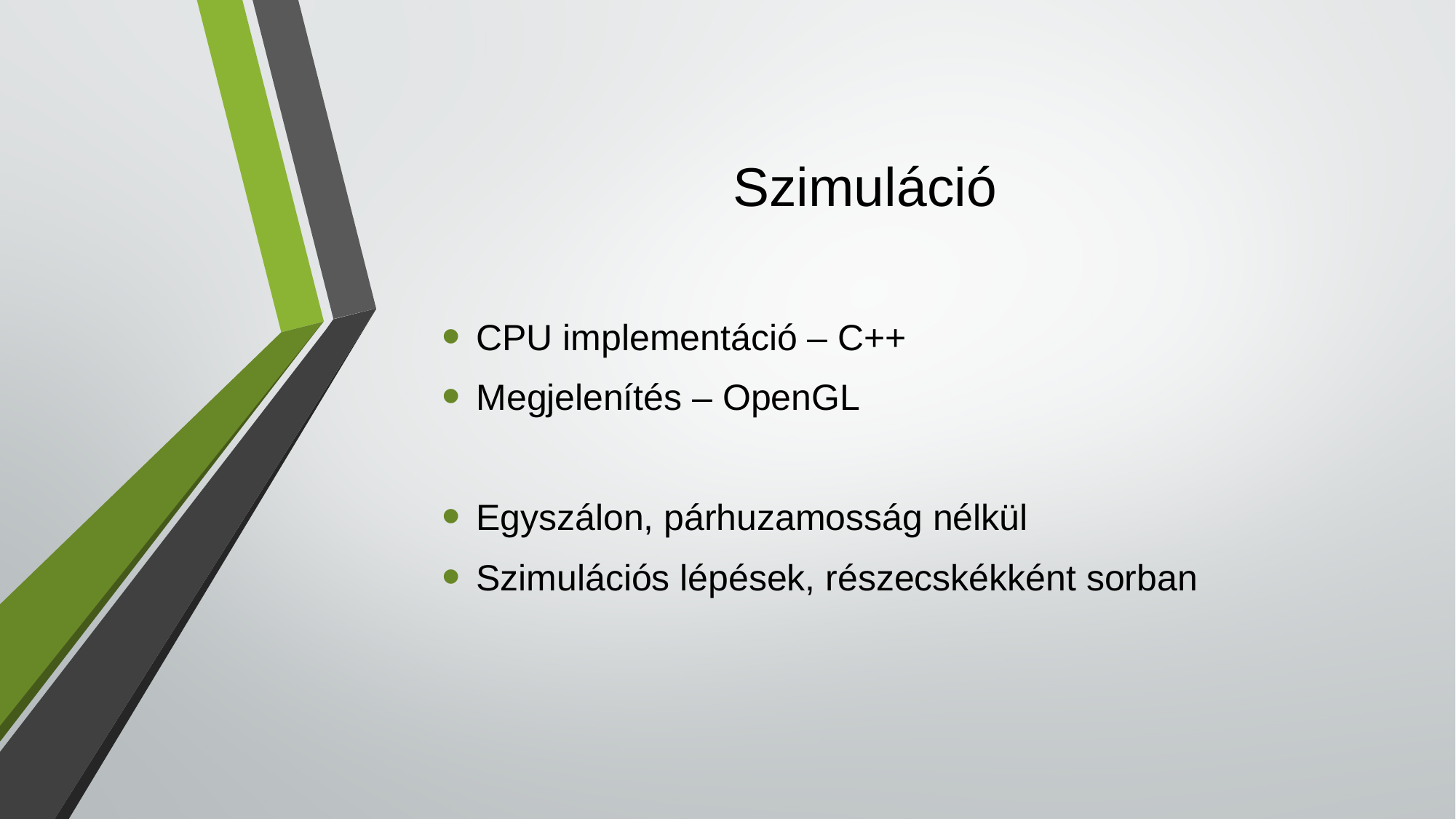

# Szimuláció

CPU implementáció – C++
Megjelenítés – OpenGL

Egyszálon, párhuzamosság nélkül
Szimulációs lépések, részecskékként sorban